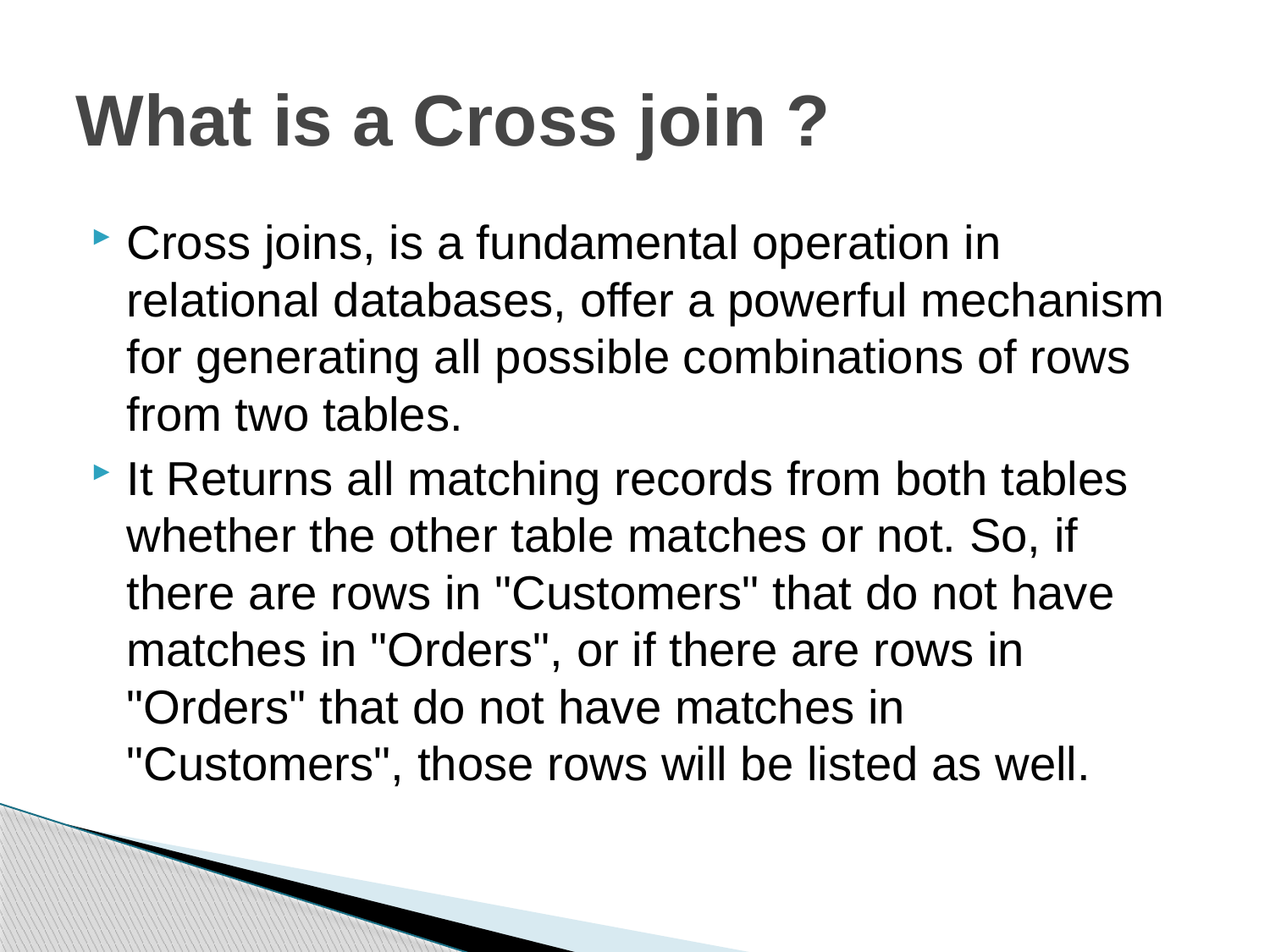

# What is a Cross join ?
Cross joins, is a fundamental operation in relational databases, offer a powerful mechanism for generating all possible combinations of rows from two tables.
It Returns all matching records from both tables whether the other table matches or not. So, if there are rows in "Customers" that do not have matches in "Orders", or if there are rows in "Orders" that do not have matches in "Customers", those rows will be listed as well.